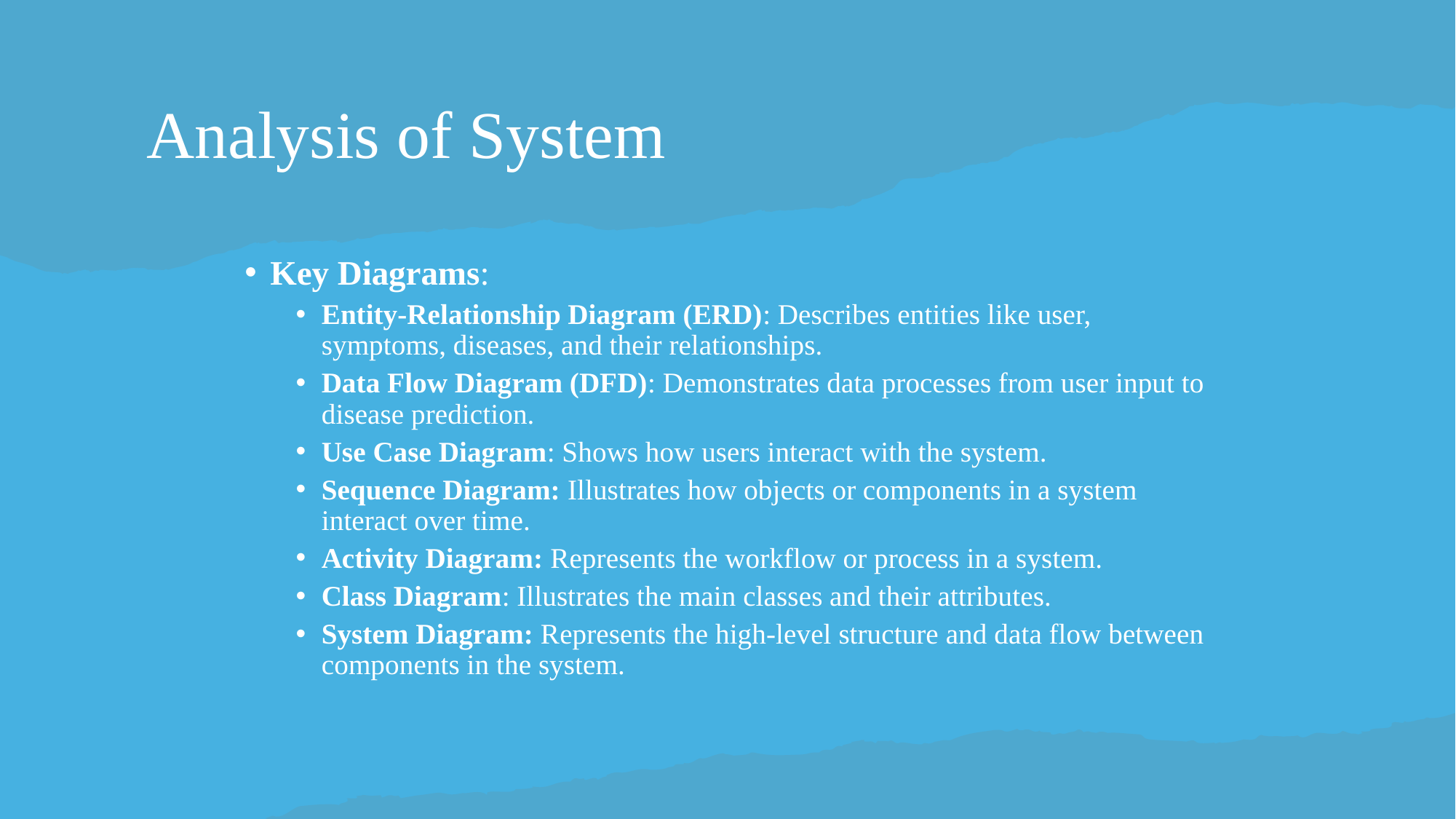

# Analysis of System
Key Diagrams:
Entity-Relationship Diagram (ERD): Describes entities like user, symptoms, diseases, and their relationships.
Data Flow Diagram (DFD): Demonstrates data processes from user input to disease prediction.
Use Case Diagram: Shows how users interact with the system.
Sequence Diagram: Illustrates how objects or components in a system interact over time.
Activity Diagram: Represents the workflow or process in a system.
Class Diagram: Illustrates the main classes and their attributes.
System Diagram: Represents the high-level structure and data flow between components in the system.